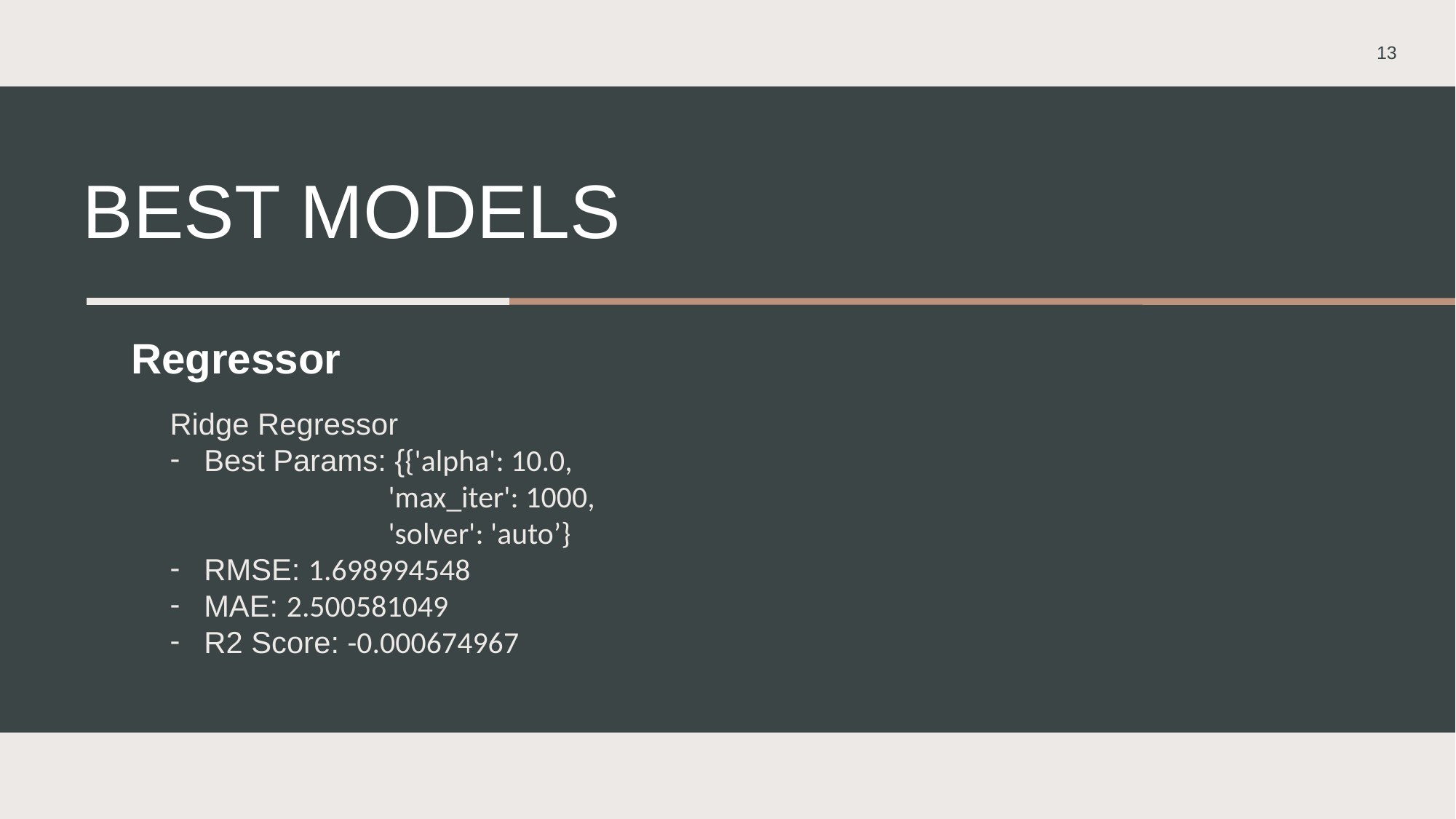

13
# Best Models
Regressor
Ridge Regressor
Best Params: {{'alpha': 10.0,
		'max_iter': 1000,
		'solver': 'auto’}
RMSE: 1.698994548
MAE: 2.500581049
R2 Score: -0.000674967